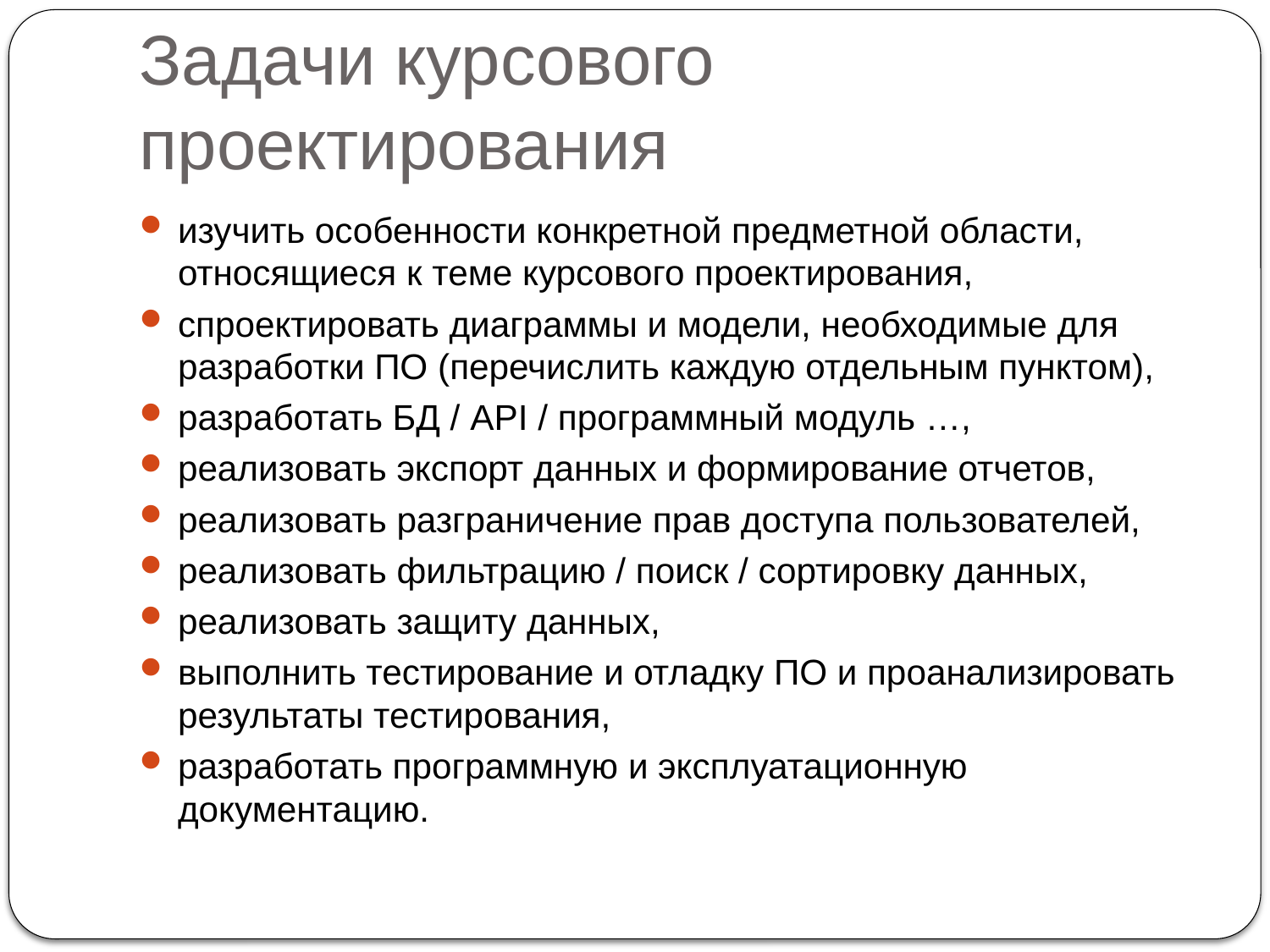

# Задачи курсового проектирования
изучить особенности конкретной предметной области, относящиеся к теме курсового проектирования,
спроектировать диаграммы и модели, необходимые для разработки ПО (перечислить каждую отдельным пунктом),
разработать БД / API / программный модуль …,
реализовать экспорт данных и формирование отчетов,
реализовать разграничение прав доступа пользователей,
реализовать фильтрацию / поиск / сортировку данных,
реализовать защиту данных,
выполнить тестирование и отладку ПО и проанализировать результаты тестирования,
разработать программную и эксплуатационную документацию.